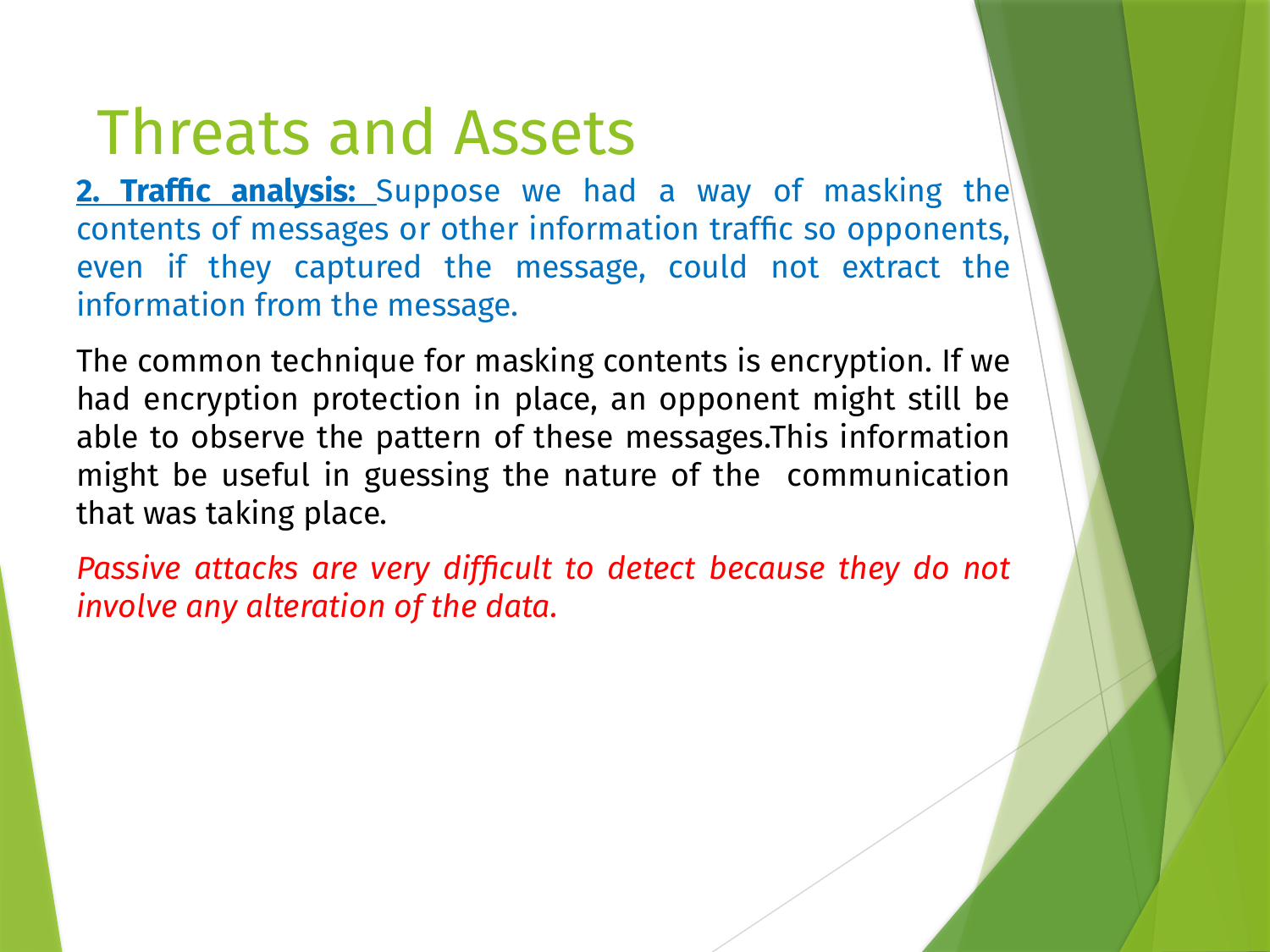

# Threats and Assets
2. Traffic analysis: Suppose we had a way of masking the contents of messages or other information traffic so opponents, even if they captured the message, could not extract the information from the message.
The common technique for masking contents is encryption. If we had encryption protection in place, an opponent might still be able to observe the pattern of these messages.This information might be useful in guessing the nature of the  communication that was taking place.
Passive attacks are very difficult to detect because they do not involve any alteration of the data.